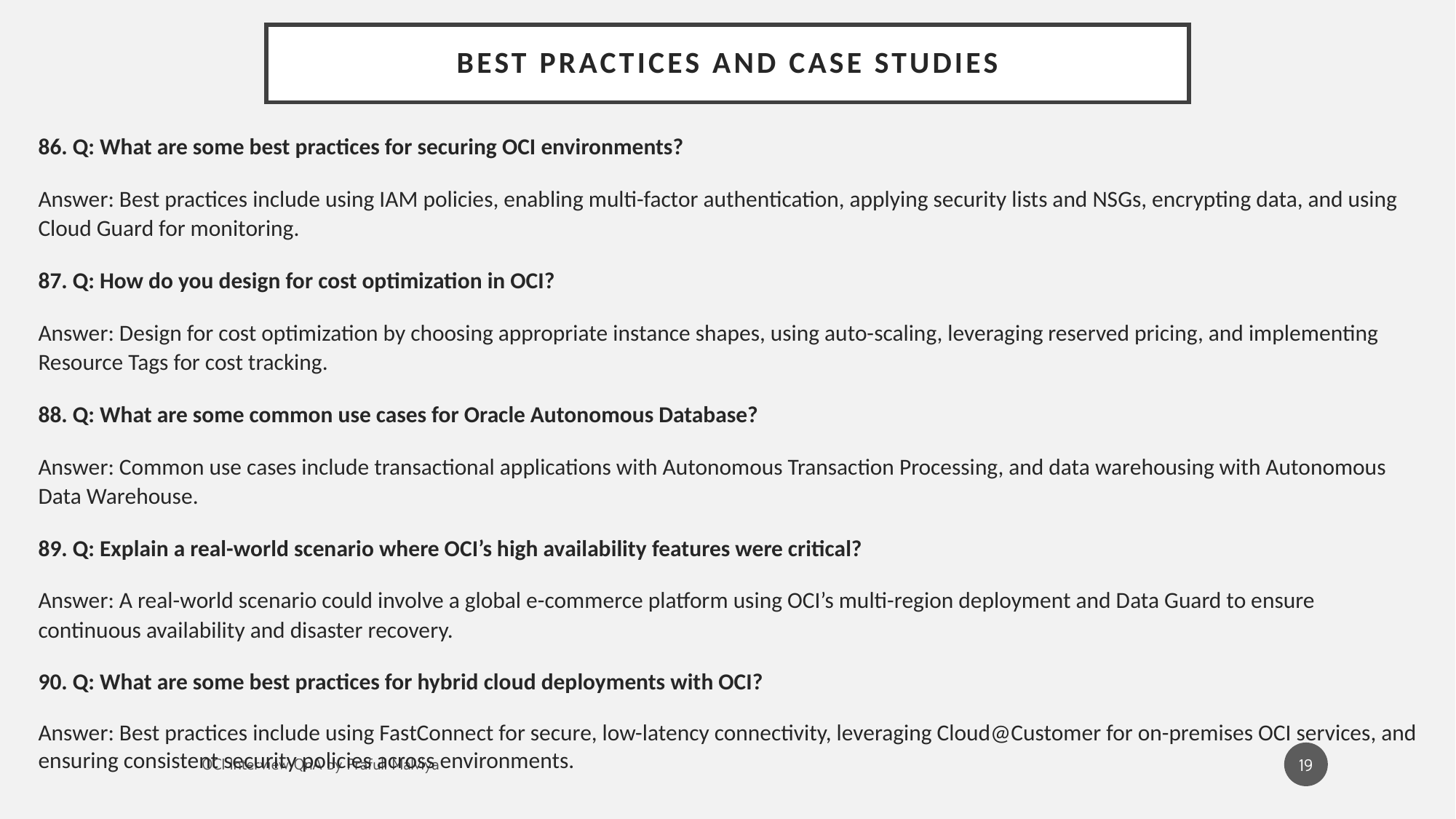

# Best Practices and Case Studies
86. Q: What are some best practices for securing OCI environments?
Answer: Best practices include using IAM policies, enabling multi-factor authentication, applying security lists and NSGs, encrypting data, and using Cloud Guard for monitoring.
87. Q: How do you design for cost optimization in OCI?
Answer: Design for cost optimization by choosing appropriate instance shapes, using auto-scaling, leveraging reserved pricing, and implementing Resource Tags for cost tracking.
88. Q: What are some common use cases for Oracle Autonomous Database?
Answer: Common use cases include transactional applications with Autonomous Transaction Processing, and data warehousing with Autonomous Data Warehouse.
89. Q: Explain a real-world scenario where OCI’s high availability features were critical?
Answer: A real-world scenario could involve a global e-commerce platform using OCI’s multi-region deployment and Data Guard to ensure continuous availability and disaster recovery.
90. Q: What are some best practices for hybrid cloud deployments with OCI?
Answer: Best practices include using FastConnect for secure, low-latency connectivity, leveraging Cloud@Customer for on-premises OCI services, and ensuring consistent security policies across environments.
19
OCI Interview QnA by Prafull Malviya